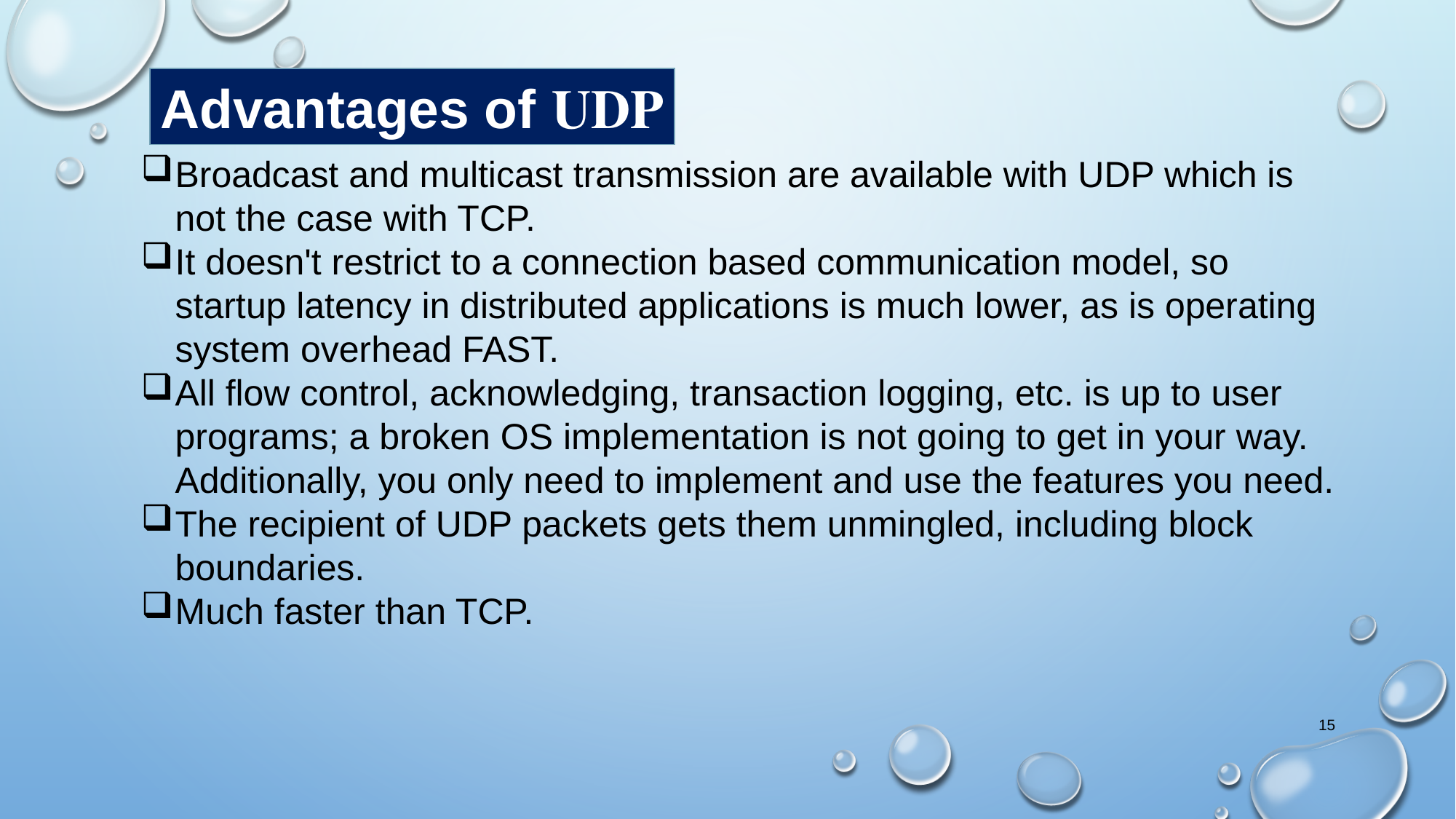

Advantages of UDP
Broadcast and multicast transmission are available with UDP which is not the case with TCP.
It doesn't restrict to a connection based communication model, so startup latency in distributed applications is much lower, as is operating system overhead FAST.
All flow control, acknowledging, transaction logging, etc. is up to user programs; a broken OS implementation is not going to get in your way. Additionally, you only need to implement and use the features you need.
The recipient of UDP packets gets them unmingled, including block boundaries.
Much faster than TCP.
15